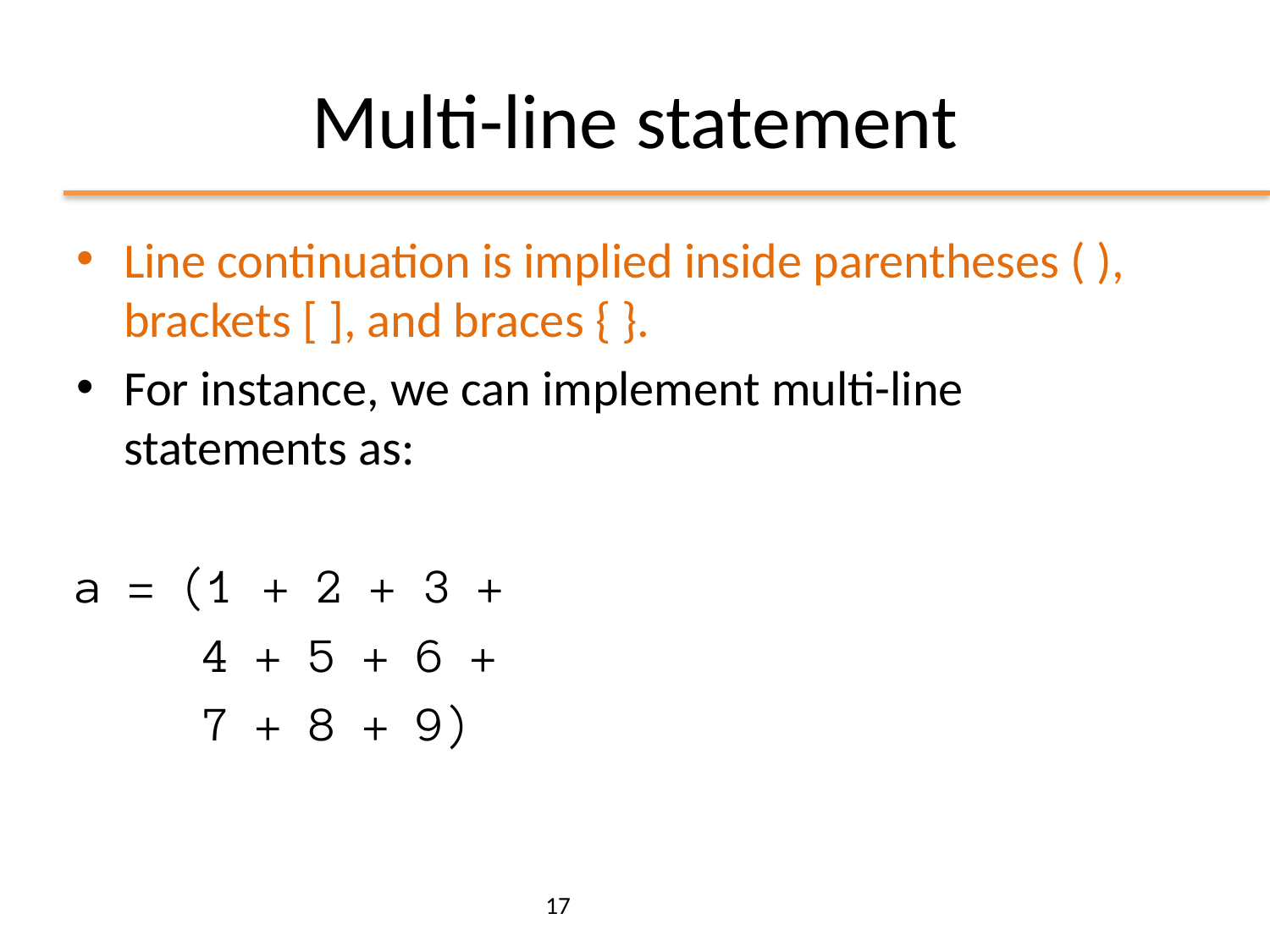

# Multi-line statement
Line continuation is implied inside parentheses ( ), brackets [ ], and braces { }.
For instance, we can implement multi-line statements as:

a = (1 + 2 + 3 +
	4 + 5 + 6 +
	7 + 8 + 9)
17